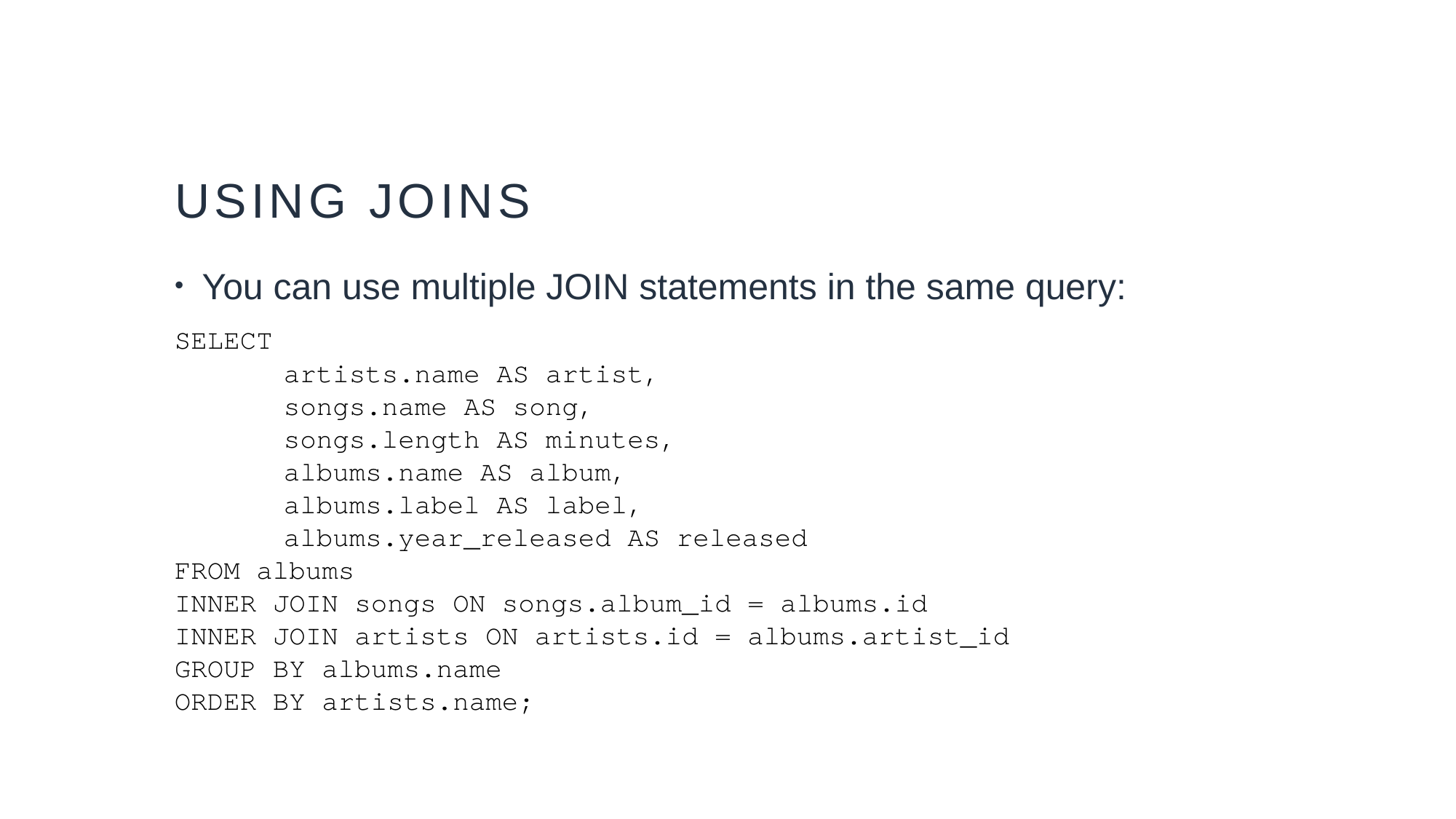

# using joins
You can use multiple JOIN statements in the same query:
SELECT
	artists.name AS artist,
	songs.name AS song,
	songs.length AS minutes,
	albums.name AS album,
	albums.label AS label,
	albums.year_released AS released
FROM albums
INNER JOIN songs ON songs.album_id = albums.id
INNER JOIN artists ON artists.id = albums.artist_id
GROUP BY albums.name
ORDER BY artists.name;